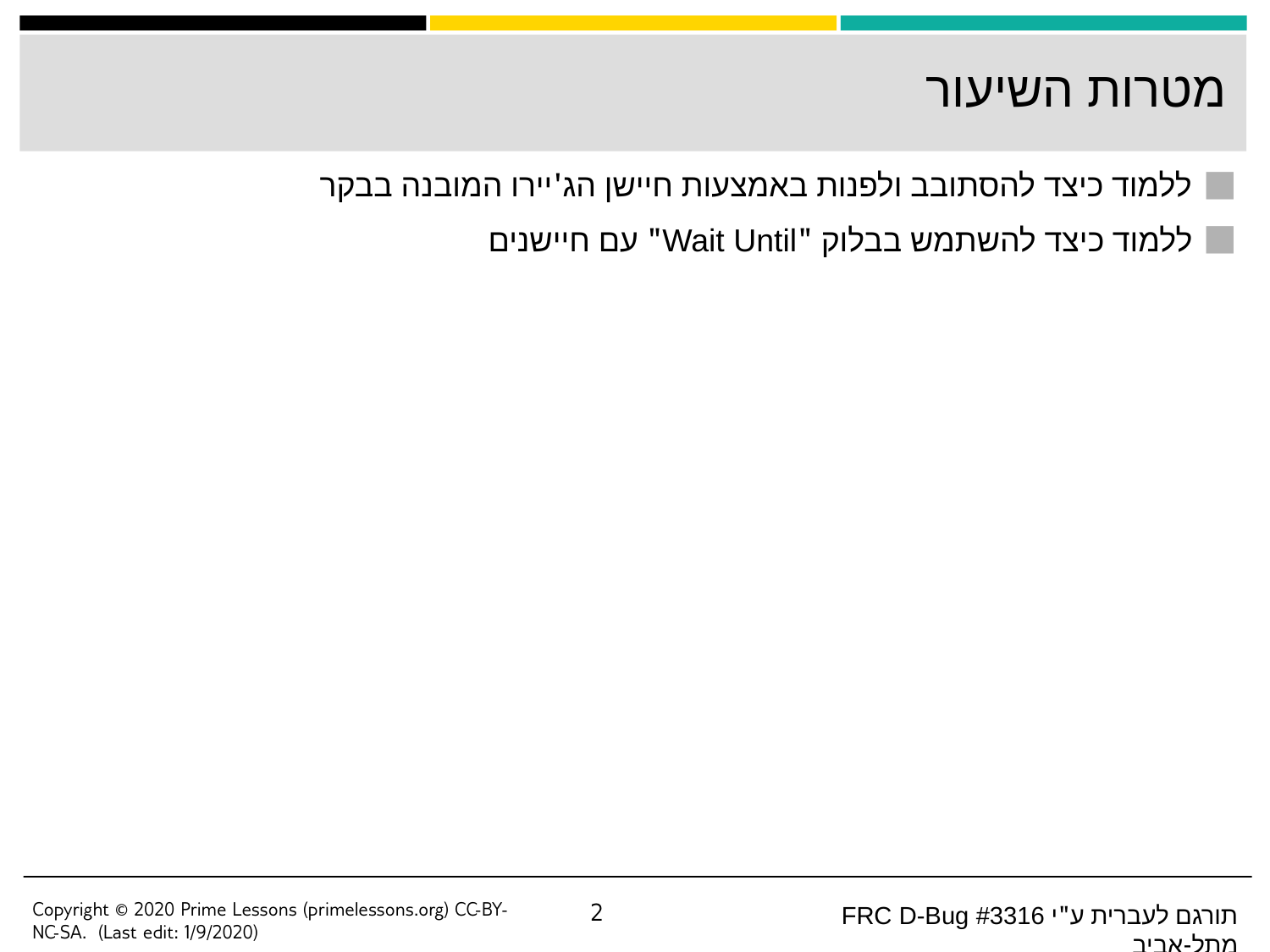

# מטרות השיעור
ללמוד כיצד להסתובב ולפנות באמצעות חיישן הג'יירו המובנה בבקר
ללמוד כיצד להשתמש בבלוק "Wait Until" עם חיישנים

Copyright © 2020 Prime Lessons (primelessons.org) CC-BY-NC-SA.  (Last edit: 1/9/2020)
2